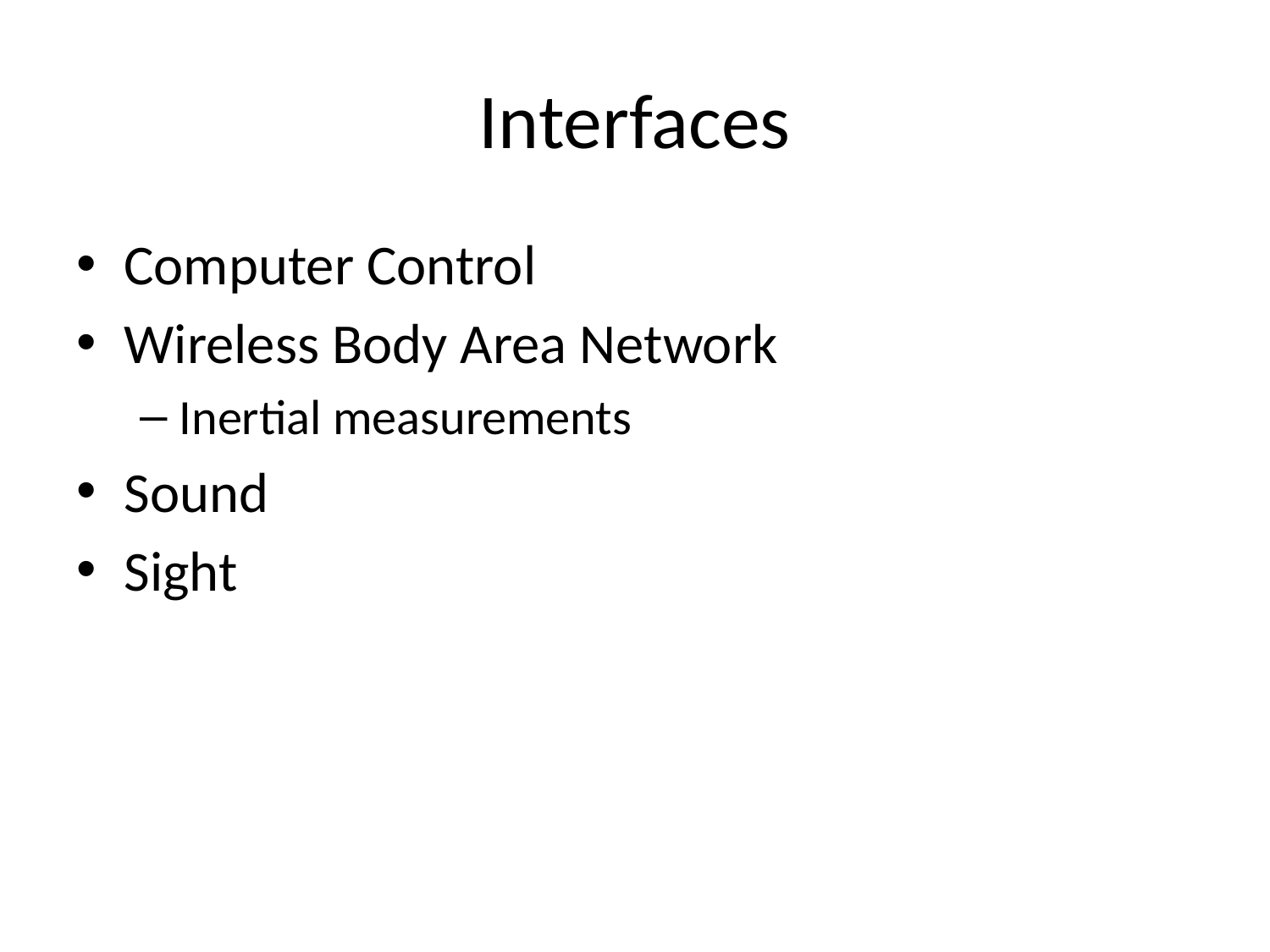

# Interfaces
Computer Control
Wireless Body Area Network
Inertial measurements
Sound
Sight